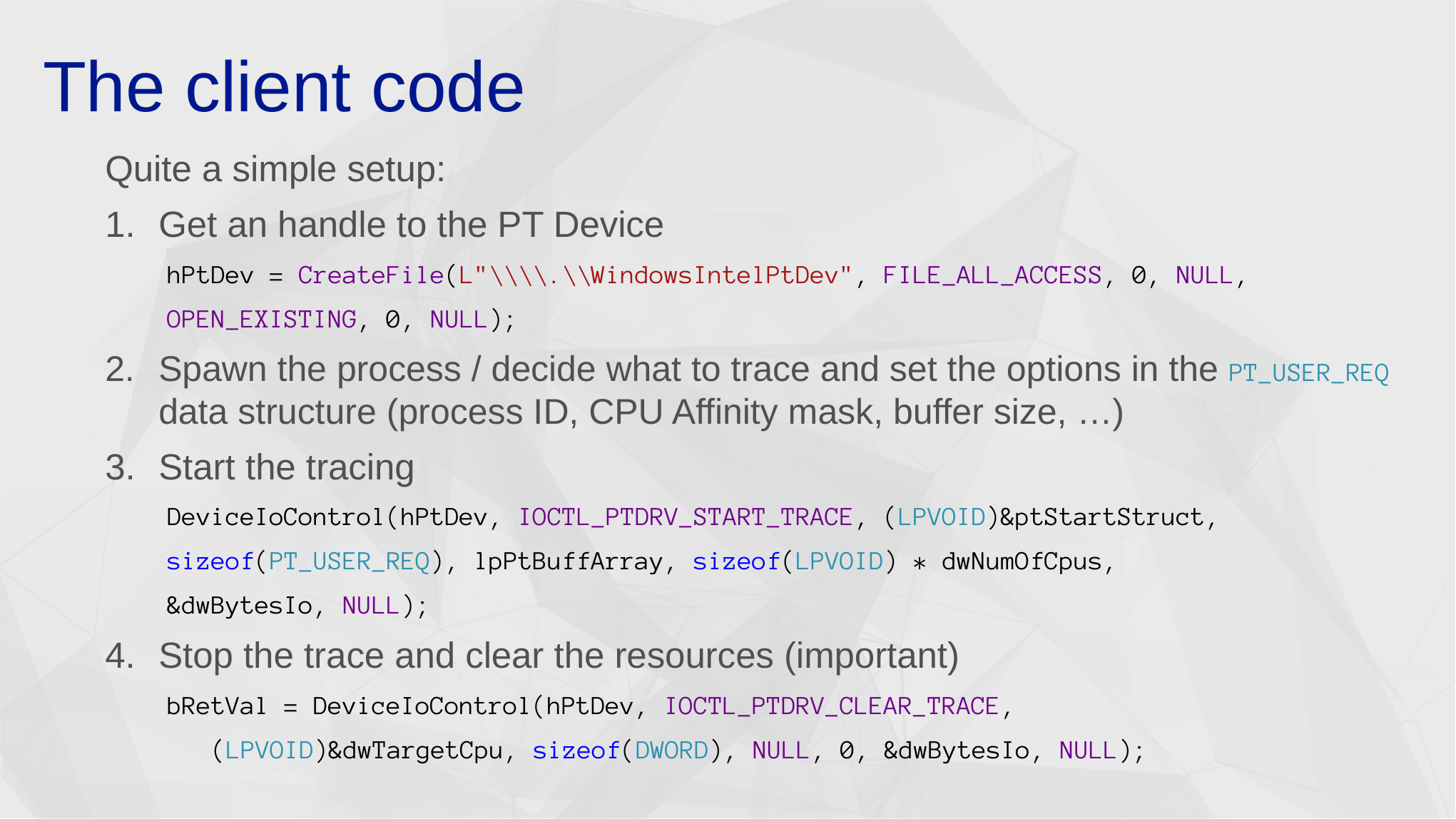

# The client code
Quite a simple setup:
Get an handle to the PT Device
hPtDev = CreateFile(L"\\\\.\\WindowsIntelPtDev", FILE_ALL_ACCESS, 0, NULL,
	OPEN_EXISTING, 0, NULL);
Spawn the process / decide what to trace and set the options in the PT_USER_REQ data structure (process ID, CPU Affinity mask, buffer size, …)
Start the tracing
DeviceIoControl(hPtDev, IOCTL_PTDRV_START_TRACE, (LPVOID)&ptStartStruct,
sizeof(PT_USER_REQ), lpPtBuffArray, sizeof(LPVOID) * dwNumOfCpus,
&dwBytesIo, NULL);
Stop the trace and clear the resources (important)
	bRetVal = DeviceIoControl(hPtDev, IOCTL_PTDRV_CLEAR_TRACE,
	(LPVOID)&dwTargetCpu, sizeof(DWORD), NULL, 0, &dwBytesIo, NULL);